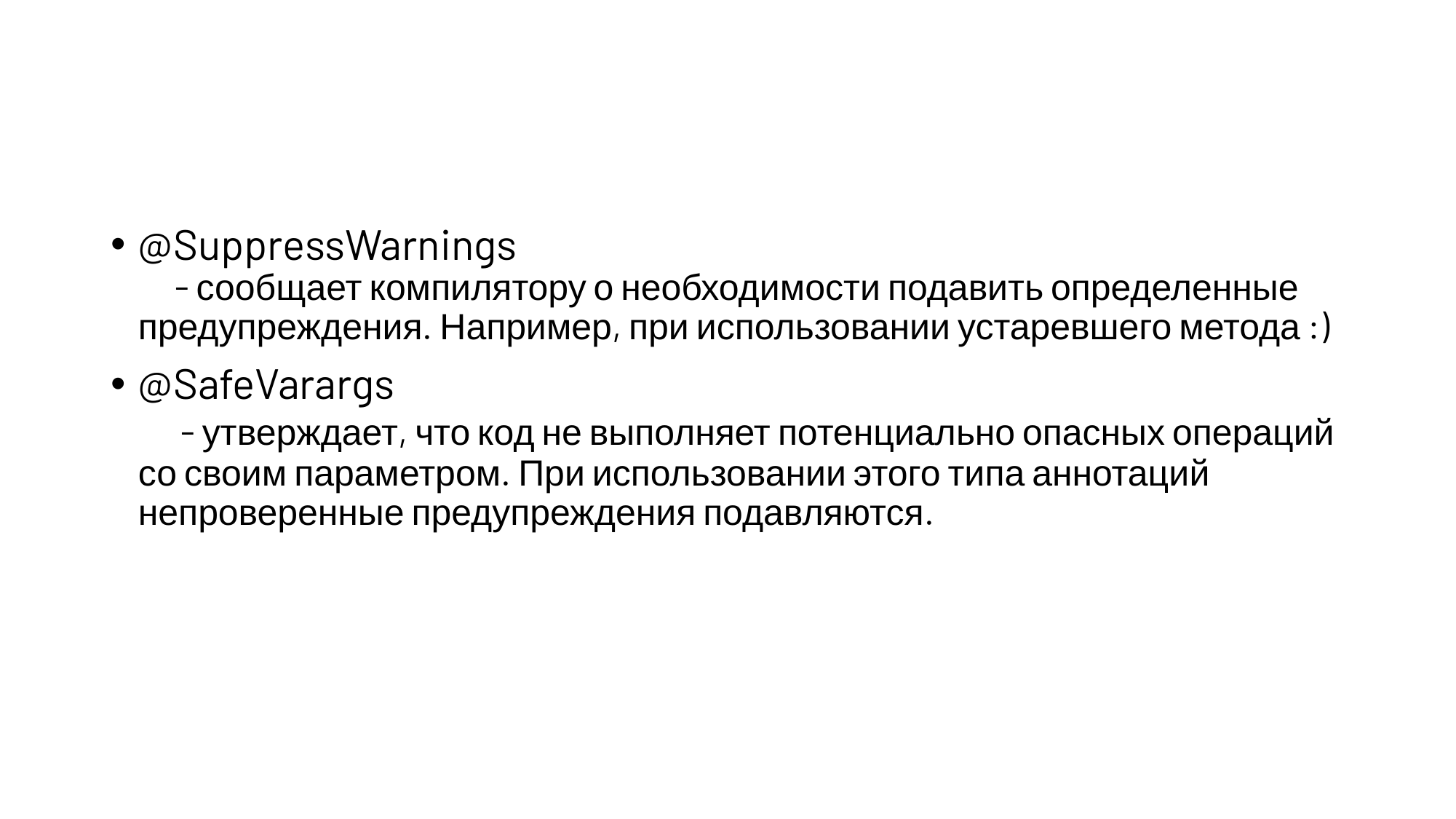

@SuppressWarnings
 - сообщает компилятору о необходимости подавить определенные предупреждения. Например, при использовании устаревшего метода :)
@SafeVarargs
 - утверждает, что код не выполняет потенциально опасных операций со своим параметром. При использовании этого типа аннотаций непроверенные предупреждения подавляются.